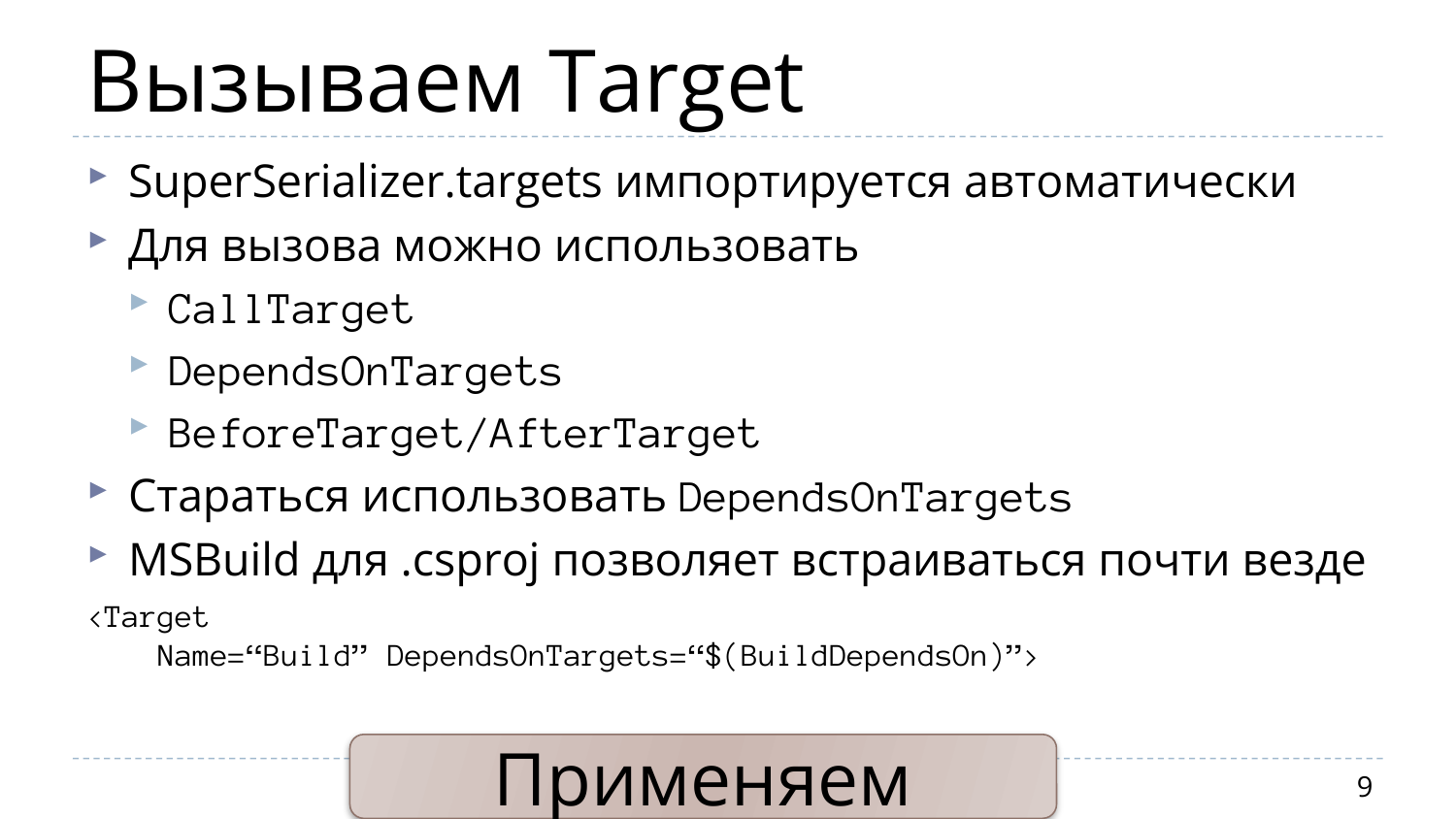

# Вызываем Target
SuperSerializer.targets импортируется автоматически
Для вызова можно использовать
CallTarget
DependsOnTargets
BeforeTarget/AfterTarget
Стараться использовать DependsOnTargets
MSBuild для .csproj позволяет встраиваться почти везде
<Target
    Name=“Build” DependsOnTargets=“$(BuildDependsOn)”>
Применяем
9